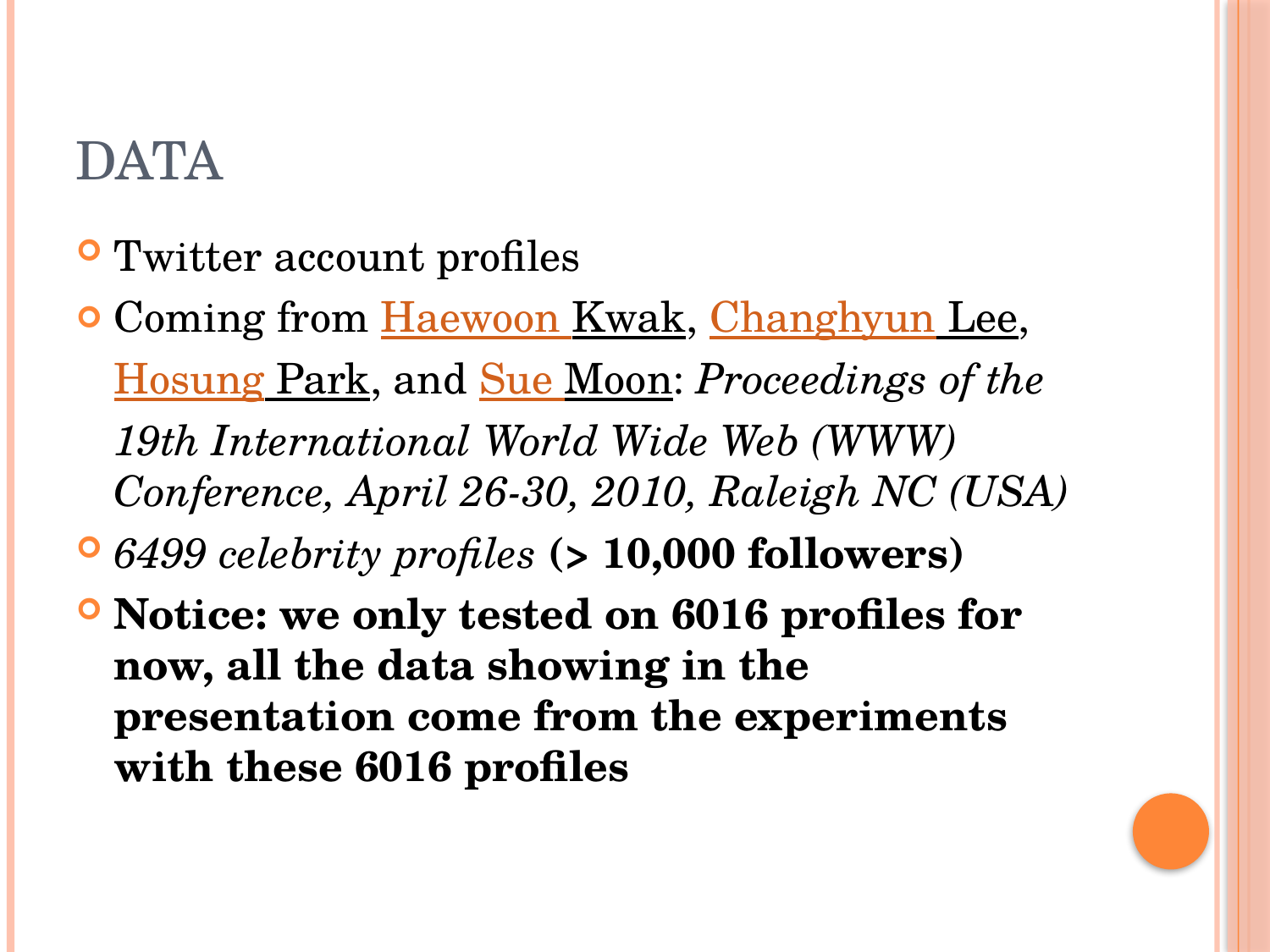

# Data
Twitter account profiles
Coming from Haewoon Kwak, Changhyun Lee, Hosung Park, and Sue Moon: Proceedings of the 19th International World Wide Web (WWW) Conference, April 26-30, 2010, Raleigh NC (USA)
6499 celebrity profiles (> 10,000 followers)
Notice: we only tested on 6016 profiles for now, all the data showing in the presentation come from the experiments with these 6016 profiles